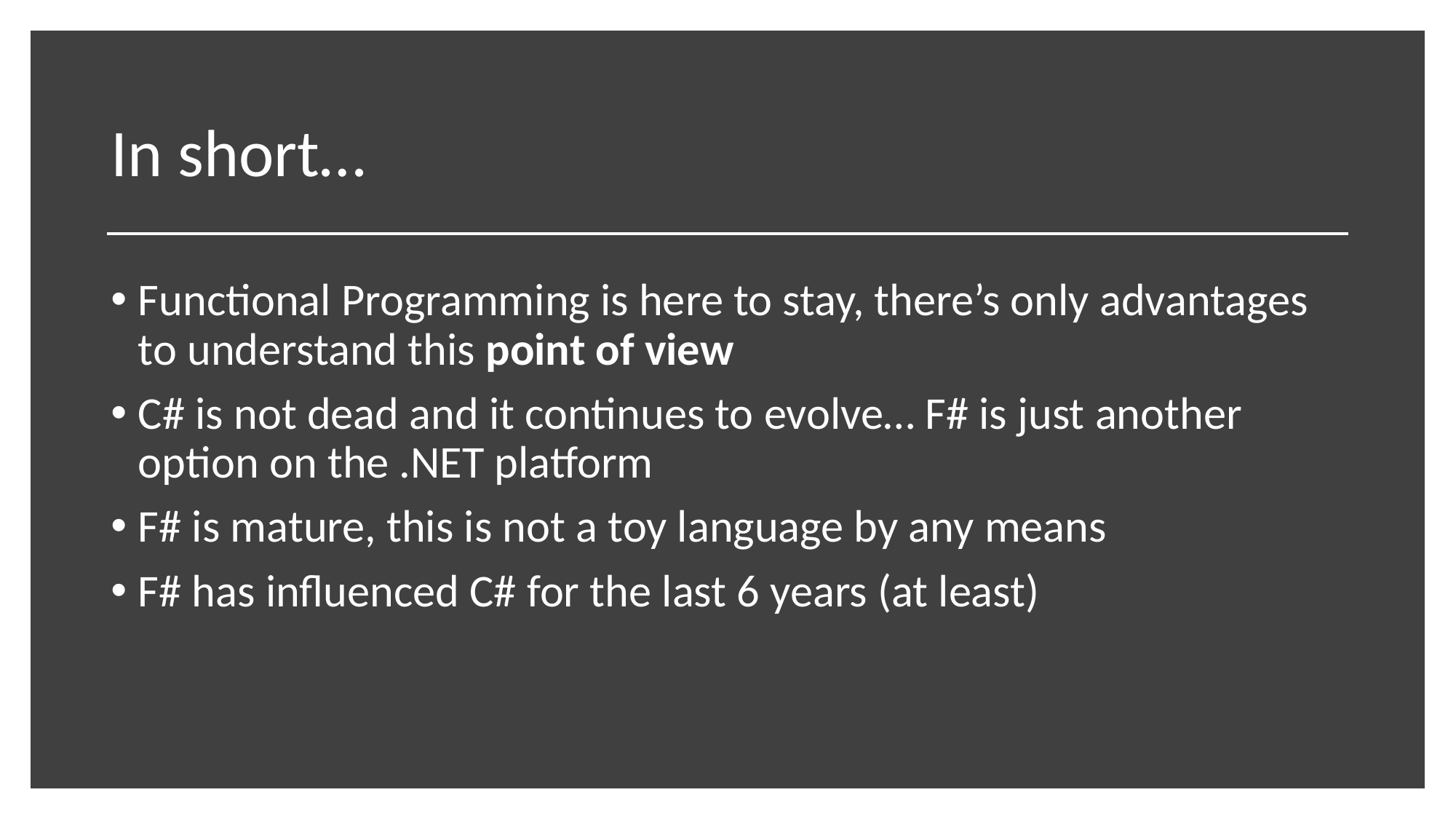

# In short…
Functional Programming is here to stay, there’s only advantages to understand this point of view
C# is not dead and it continues to evolve… F# is just another option on the .NET platform
F# is mature, this is not a toy language by any means
F# has influenced C# for the last 6 years (at least)